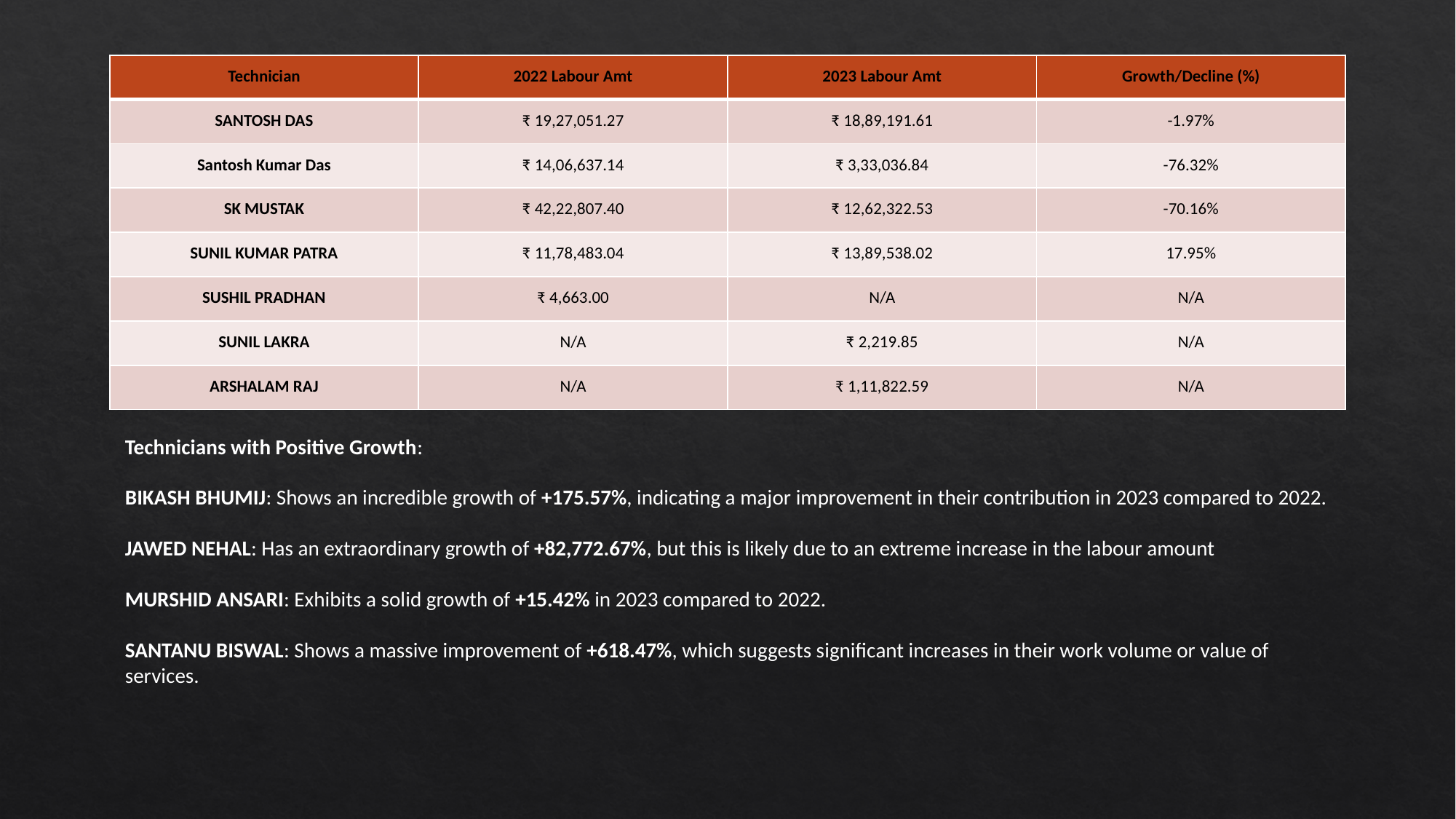

| Technician | 2022 Labour Amt | 2023 Labour Amt | Growth/Decline (%) |
| --- | --- | --- | --- |
| SANTOSH DAS | ₹ 19,27,051.27 | ₹ 18,89,191.61 | -1.97% |
| Santosh Kumar Das | ₹ 14,06,637.14 | ₹ 3,33,036.84 | -76.32% |
| SK MUSTAK | ₹ 42,22,807.40 | ₹ 12,62,322.53 | -70.16% |
| SUNIL KUMAR PATRA | ₹ 11,78,483.04 | ₹ 13,89,538.02 | 17.95% |
| SUSHIL PRADHAN | ₹ 4,663.00 | N/A | N/A |
| SUNIL LAKRA | N/A | ₹ 2,219.85 | N/A |
| ARSHALAM RAJ | N/A | ₹ 1,11,822.59 | N/A |
Technicians with Positive Growth:

BIKASH BHUMIJ: Shows an incredible growth of +175.57%, indicating a major improvement in their contribution in 2023 compared to 2022.

JAWED NEHAL: Has an extraordinary growth of +82,772.67%, but this is likely due to an extreme increase in the labour amount

MURSHID ANSARI: Exhibits a solid growth of +15.42% in 2023 compared to 2022.

SANTANU BISWAL: Shows a massive improvement of +618.47%, which suggests significant increases in their work volume or value of services.